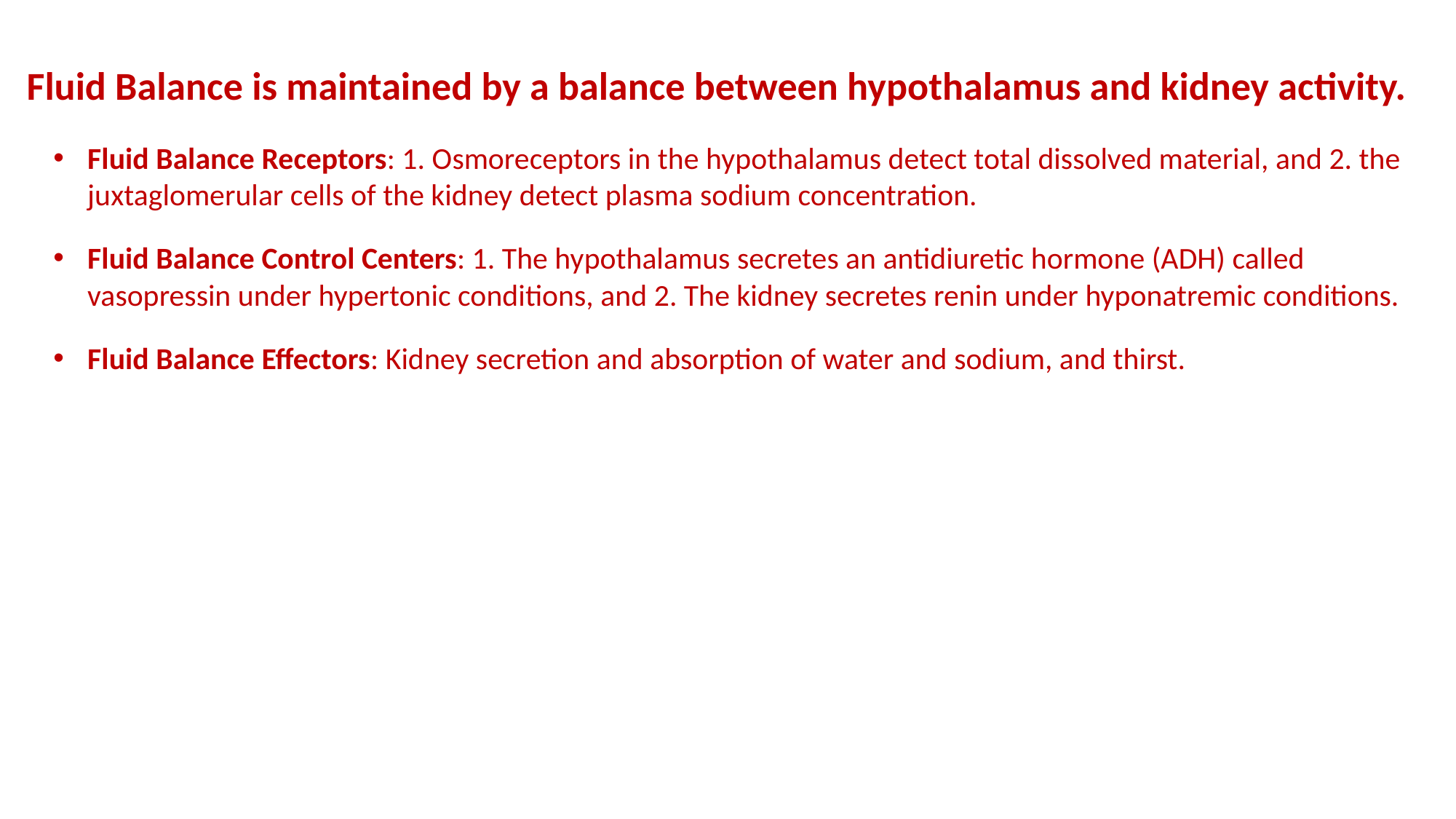

Fluid Balance is maintained by a balance between hypothalamus and kidney activity.
Fluid Balance Receptors: 1. Osmoreceptors in the hypothalamus detect total dissolved material, and 2. the juxtaglomerular cells of the kidney detect plasma sodium concentration.
Fluid Balance Control Centers: 1. The hypothalamus secretes an antidiuretic hormone (ADH) called vasopressin under hypertonic conditions, and 2. The kidney secretes renin under hyponatremic conditions.
Fluid Balance Effectors: Kidney secretion and absorption of water and sodium, and thirst.